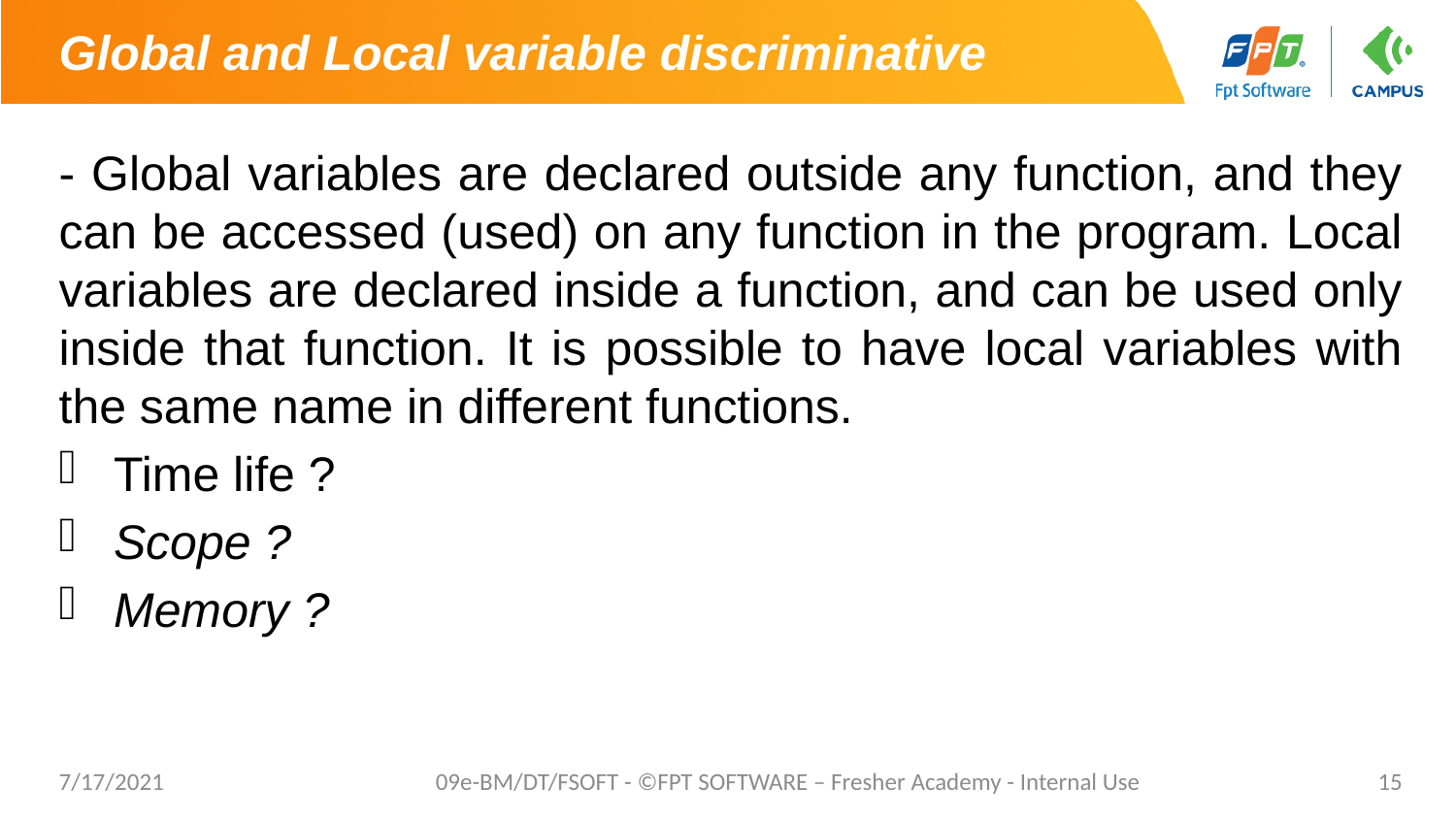

# Global and Local variable discriminative
- Global variables are declared outside any function, and they can be accessed (used) on any function in the program. Local variables are declared inside a function, and can be used only inside that function. It is possible to have local variables with the same name in different functions.
Time life ?
Scope ?
Memory ?

7/17/2021
09e-BM/DT/FSOFT - ©FPT SOFTWARE – Fresher Academy - Internal Use
15